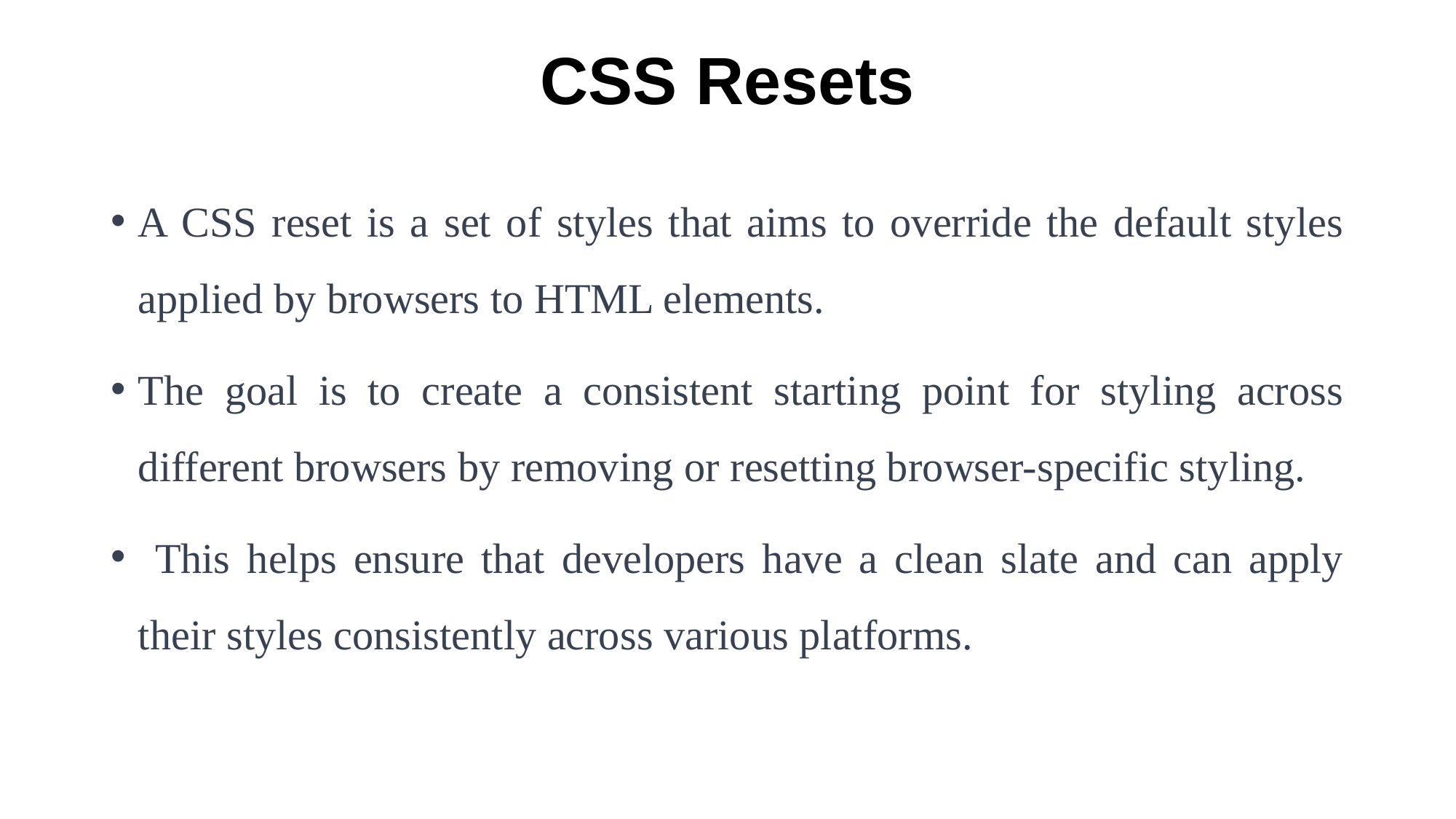

# CSS Resets
A CSS reset is a set of styles that aims to override the default styles applied by browsers to HTML elements.
The goal is to create a consistent starting point for styling across different browsers by removing or resetting browser-specific styling.
 This helps ensure that developers have a clean slate and can apply their styles consistently across various platforms.